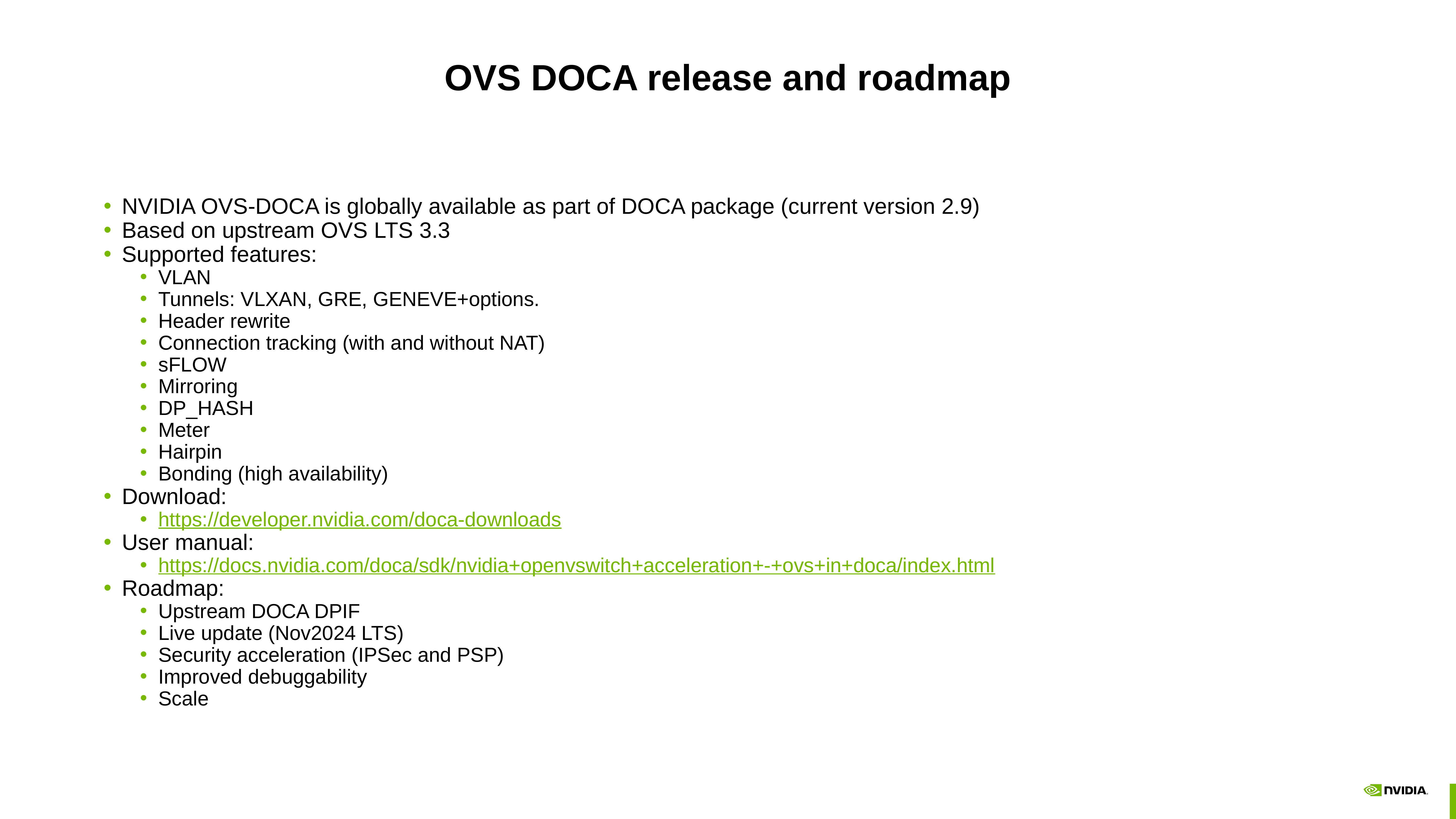

# OVS DOCA release and roadmap
NVIDIA OVS-DOCA is globally available as part of DOCA package (current version 2.9)
Based on upstream OVS LTS 3.3
Supported features:
VLAN
Tunnels: VLXAN, GRE, GENEVE+options.
Header rewrite
Connection tracking (with and without NAT)
sFLOW
Mirroring
DP_HASH
Meter
Hairpin
Bonding (high availability)
Download:
https://developer.nvidia.com/doca-downloads
User manual:
https://docs.nvidia.com/doca/sdk/nvidia+openvswitch+acceleration+-+ovs+in+doca/index.html
Roadmap:
Upstream DOCA DPIF
Live update (Nov2024 LTS)
Security acceleration (IPSec and PSP)
Improved debuggability
Scale